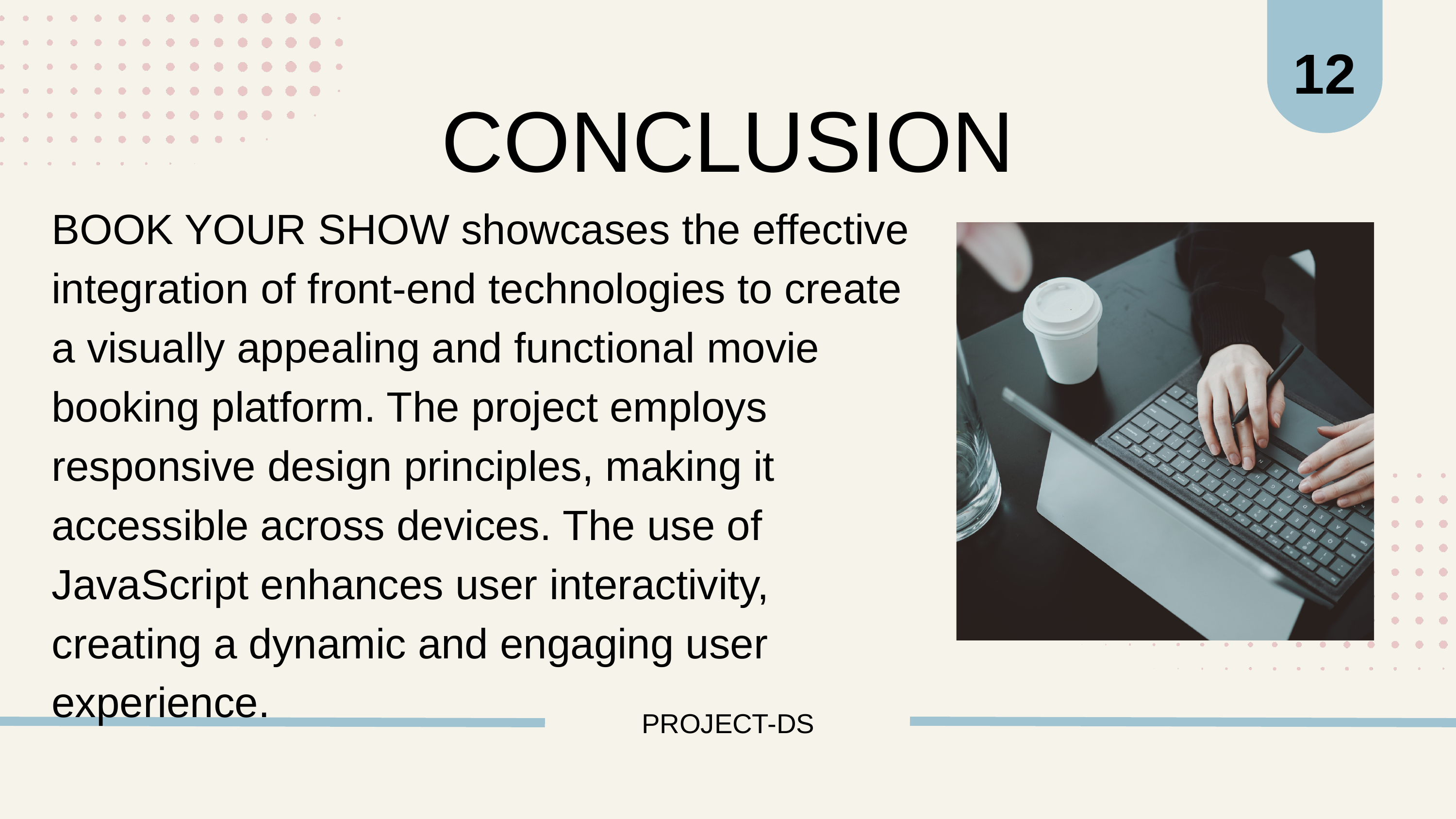

12

CONCLUSION
BOOK YOUR SHOW showcases the effective integration of front-end technologies to create a visually appealing and functional movie booking platform. The project employs responsive design principles, making it accessible across devices. The use of JavaScript enhances user interactivity, creating a dynamic and engaging user experience.

PROJECT-DS